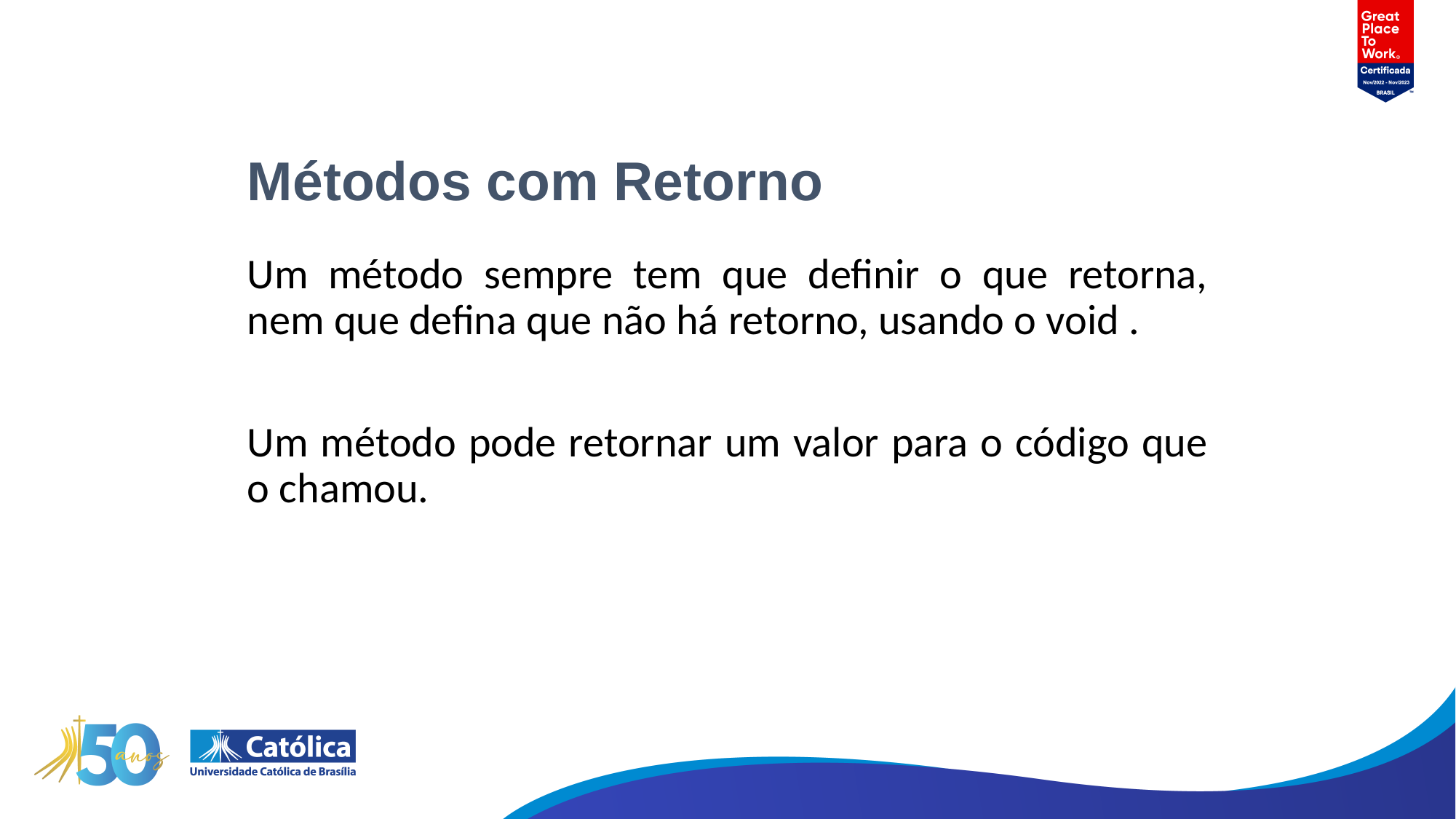

# Métodos com Retorno
Um método sempre tem que definir o que retorna, nem que defina que não há retorno, usando o void .

Um método pode retornar um valor para o código que o chamou.